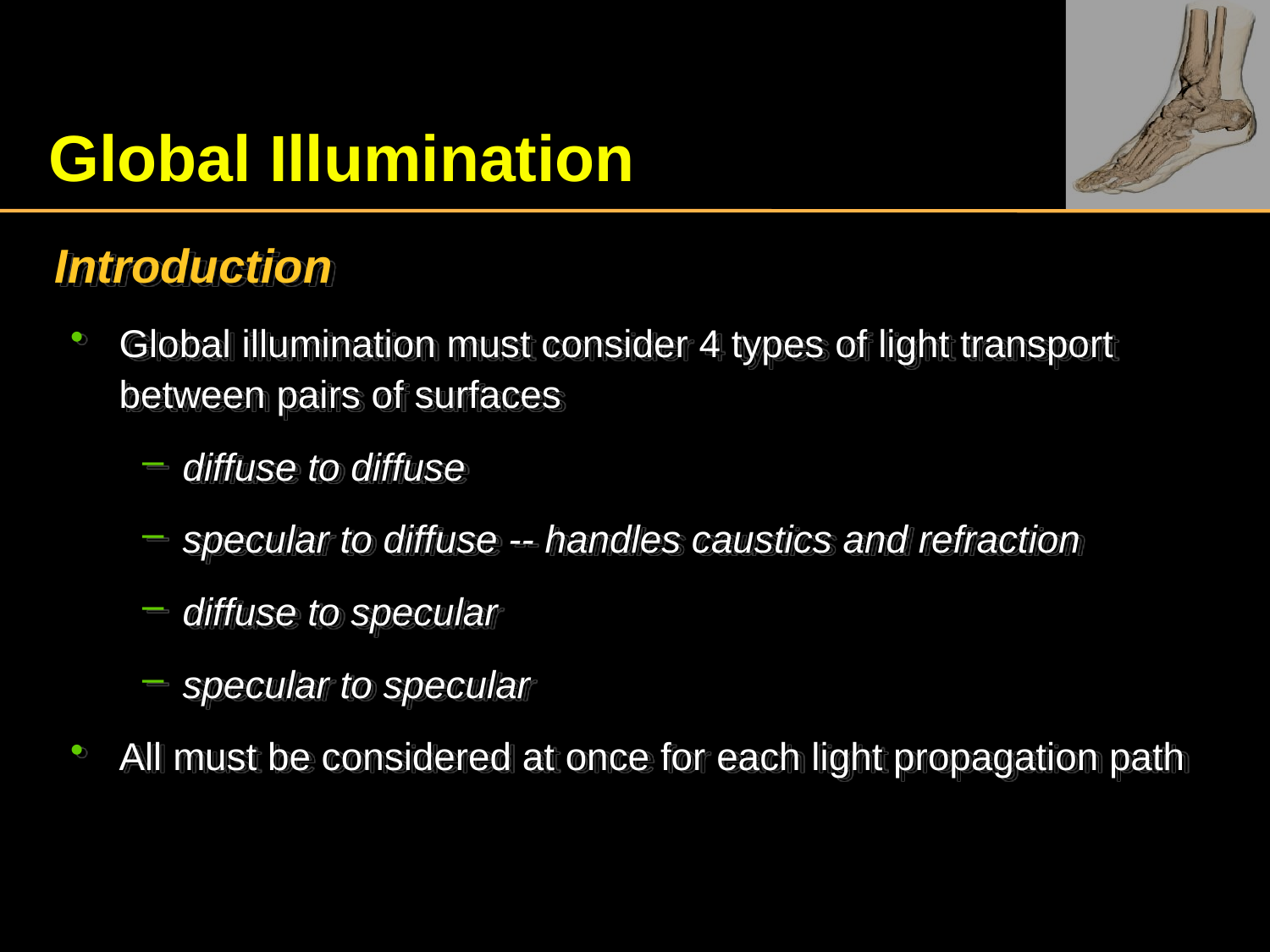

# Global Illumination
Introduction
Global illumination must consider 4 types of light transport between pairs of surfaces
diffuse to diffuse
specular to diffuse -- handles caustics and refraction
diffuse to specular
specular to specular
All must be considered at once for each light propagation path